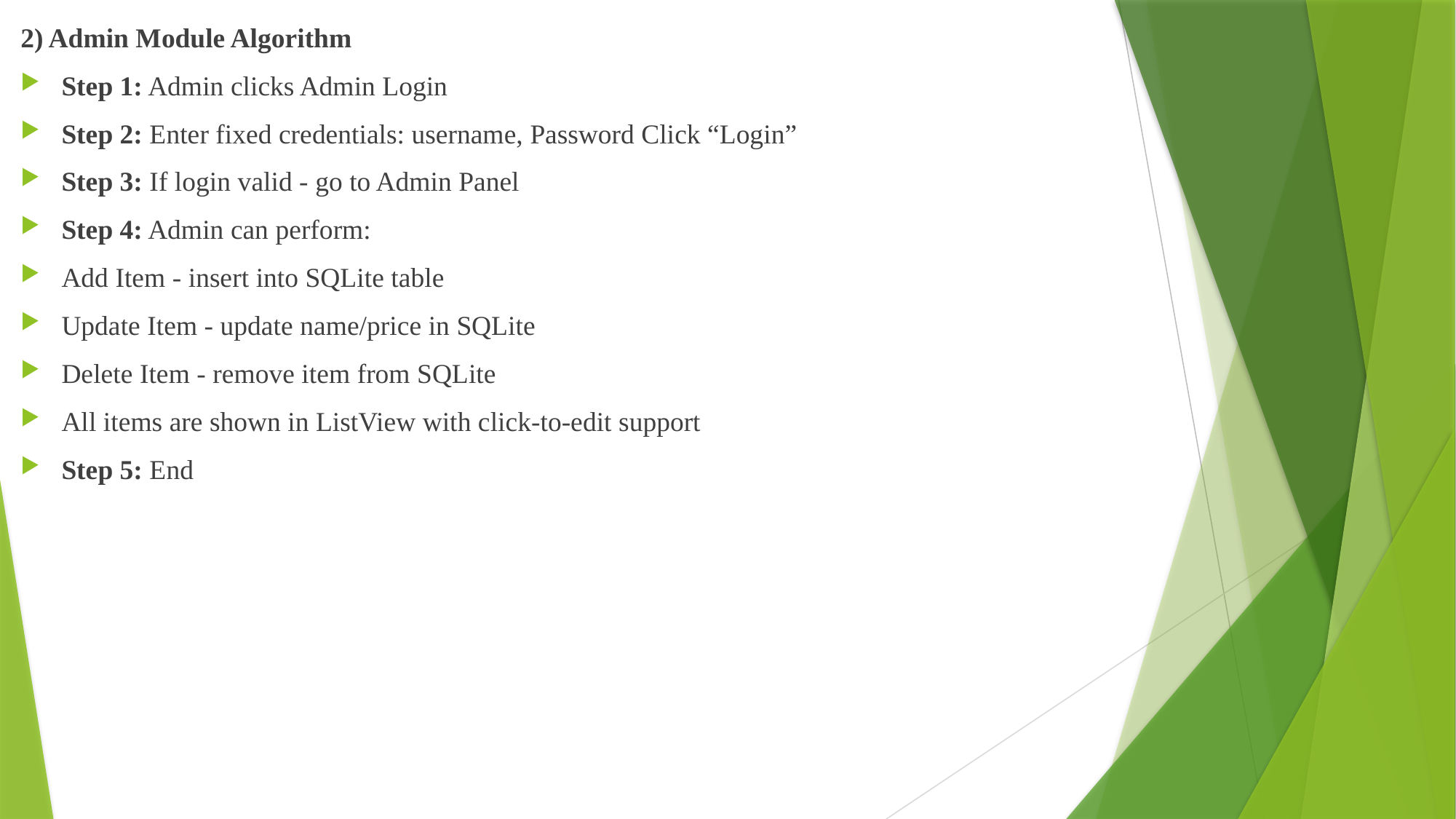

2) Admin Module Algorithm
Step 1: Admin clicks Admin Login
Step 2: Enter fixed credentials: username, Password Click “Login”
Step 3: If login valid - go to Admin Panel
Step 4: Admin can perform:
Add Item - insert into SQLite table
Update Item - update name/price in SQLite
Delete Item - remove item from SQLite
All items are shown in ListView with click-to-edit support
Step 5: End